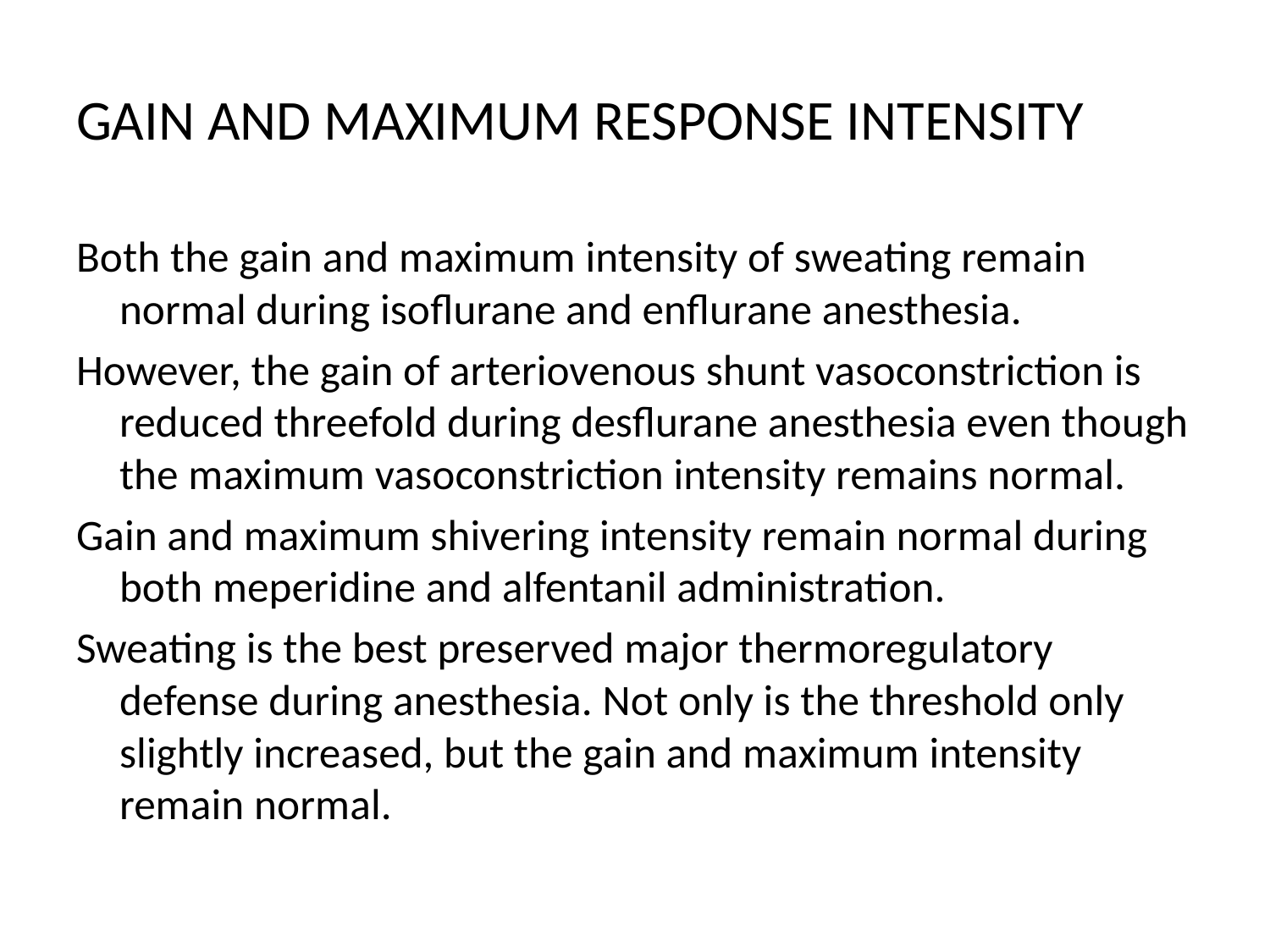

# GAIN AND MAXIMUM RESPONSE INTENSITY
Both the gain and maximum intensity of sweating remain normal during isoflurane and enflurane anesthesia.
However, the gain of arteriovenous shunt vasoconstriction is reduced threefold during desflurane anesthesia even though the maximum vasoconstriction intensity remains normal.
Gain and maximum shivering intensity remain normal during both meperidine and alfentanil administration.
Sweating is the best preserved major thermoregulatory defense during anesthesia. Not only is the threshold only slightly increased, but the gain and maximum intensity remain normal.